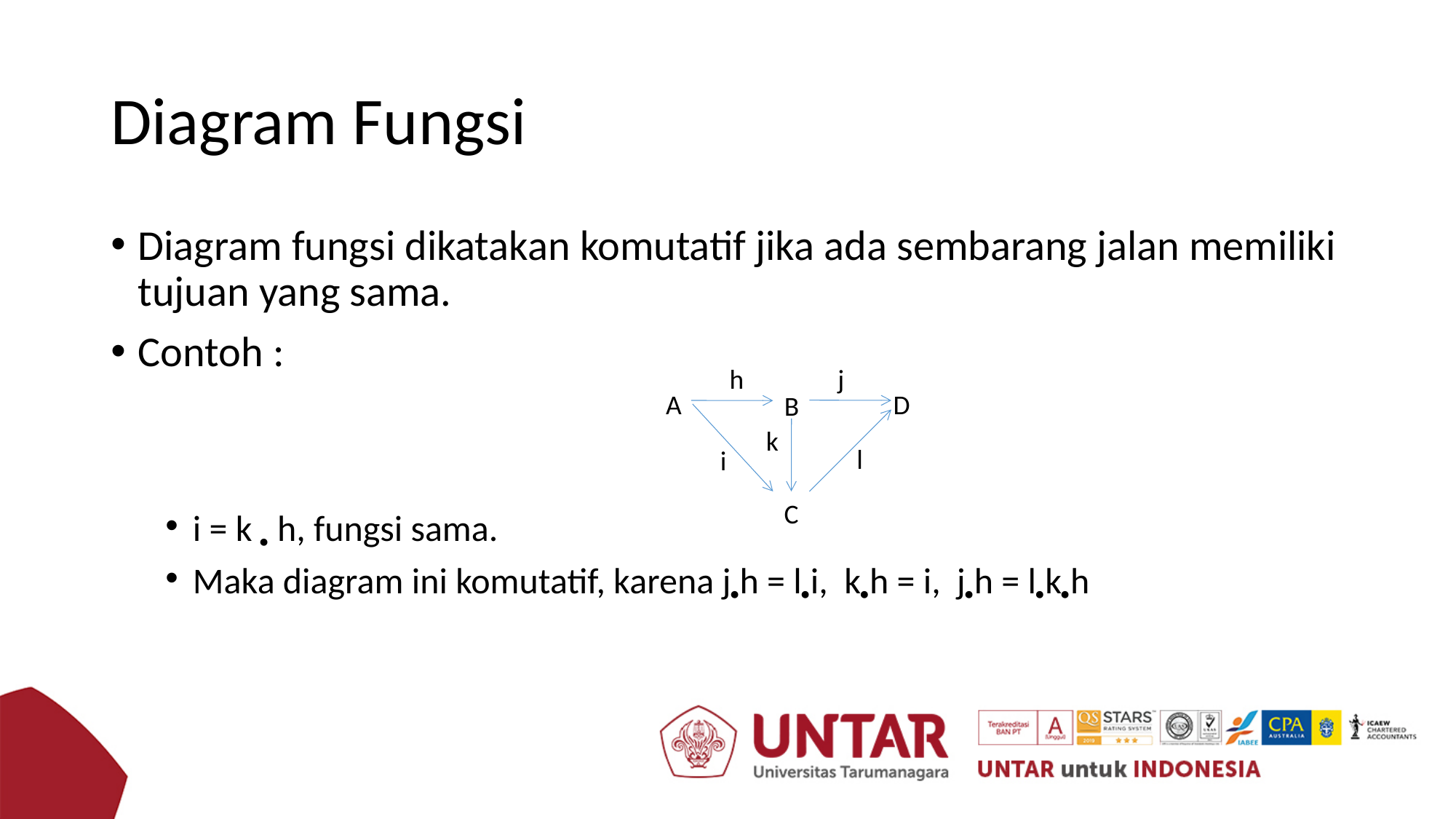

# Diagram Fungsi
Diagram fungsi dikatakan komutatif jika ada sembarang jalan memiliki tujuan yang sama.
Contoh :

i = k • h, fungsi sama.
Maka diagram ini komutatif, karena j•h = l•i,  k•h = i, 	j•h = l•k•h
h
j
A
D
B
k
l
i
C